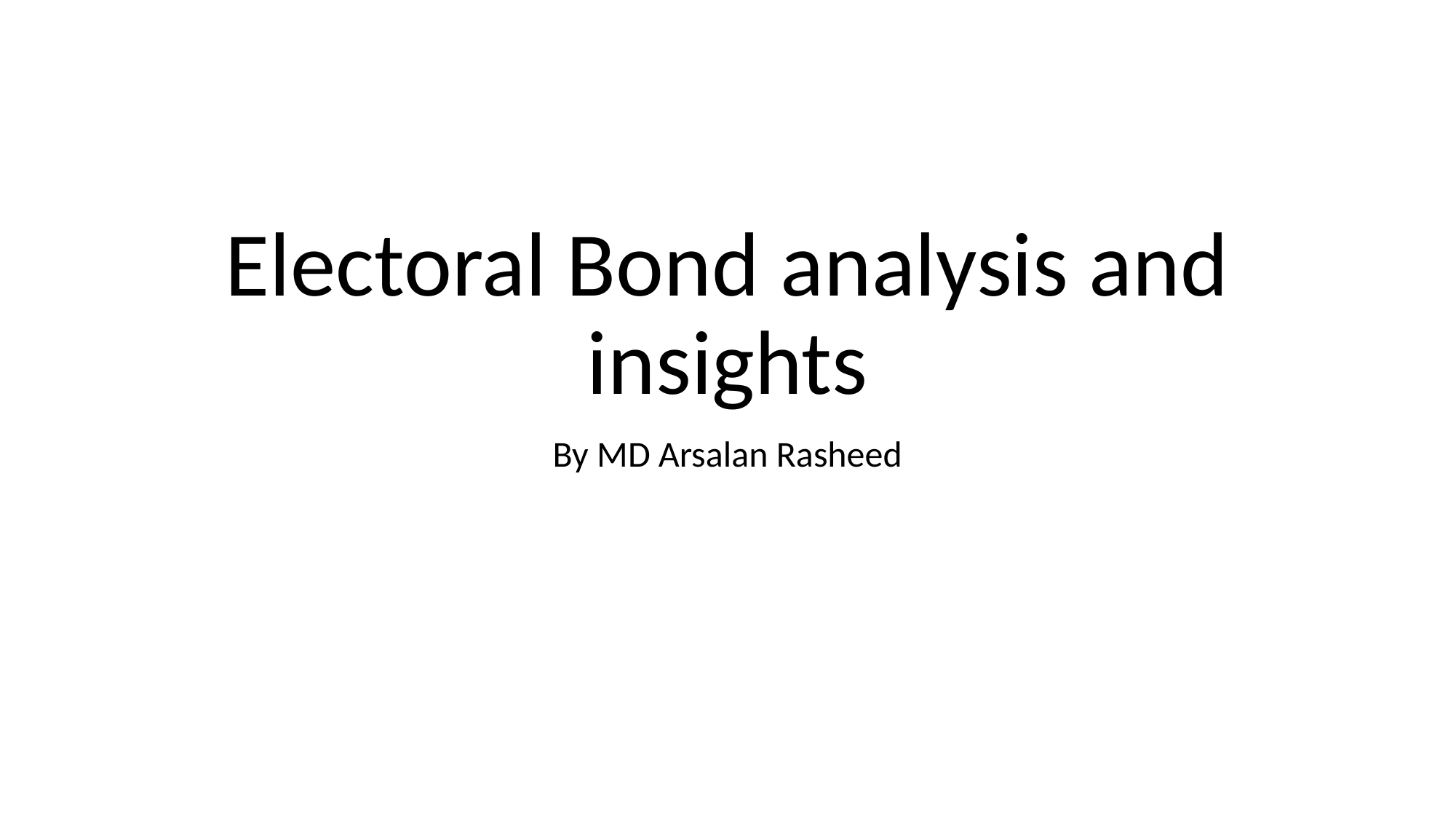

# Electoral Bond analysis and insights
By MD Arsalan Rasheed